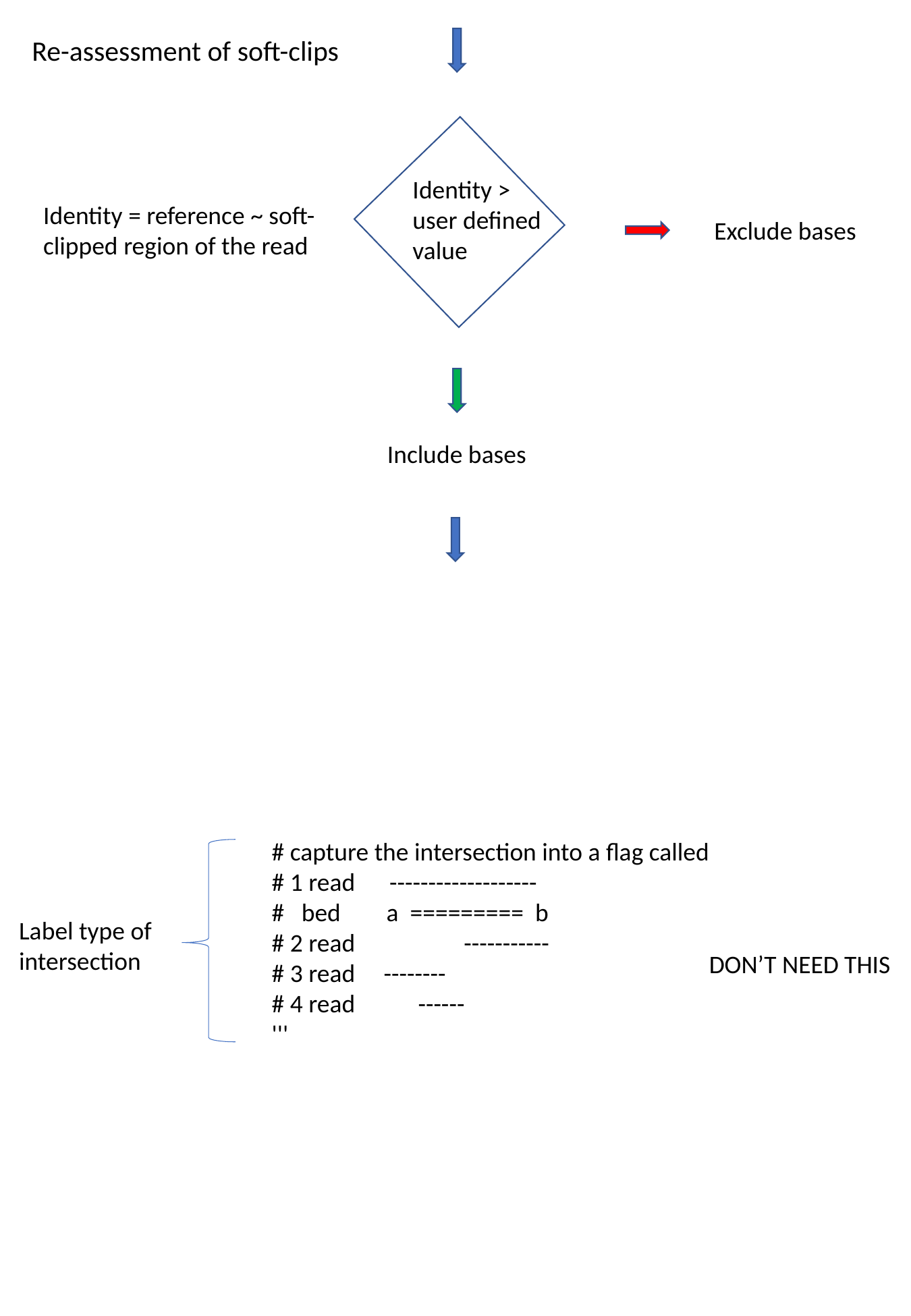

Re-assessment of soft-clips

Identity > user defined value
Identity = reference ~ soft-clipped region of the read

Exclude bases

Include bases

            # capture the intersection into a flag called
            # 1 read      -------------------
            #   bed        a  =========  b
            # 2 read                   -----------
            # 3 read     --------
            # 4 read           ------
            '''

Label type of intersection
DON’T NEED THIS